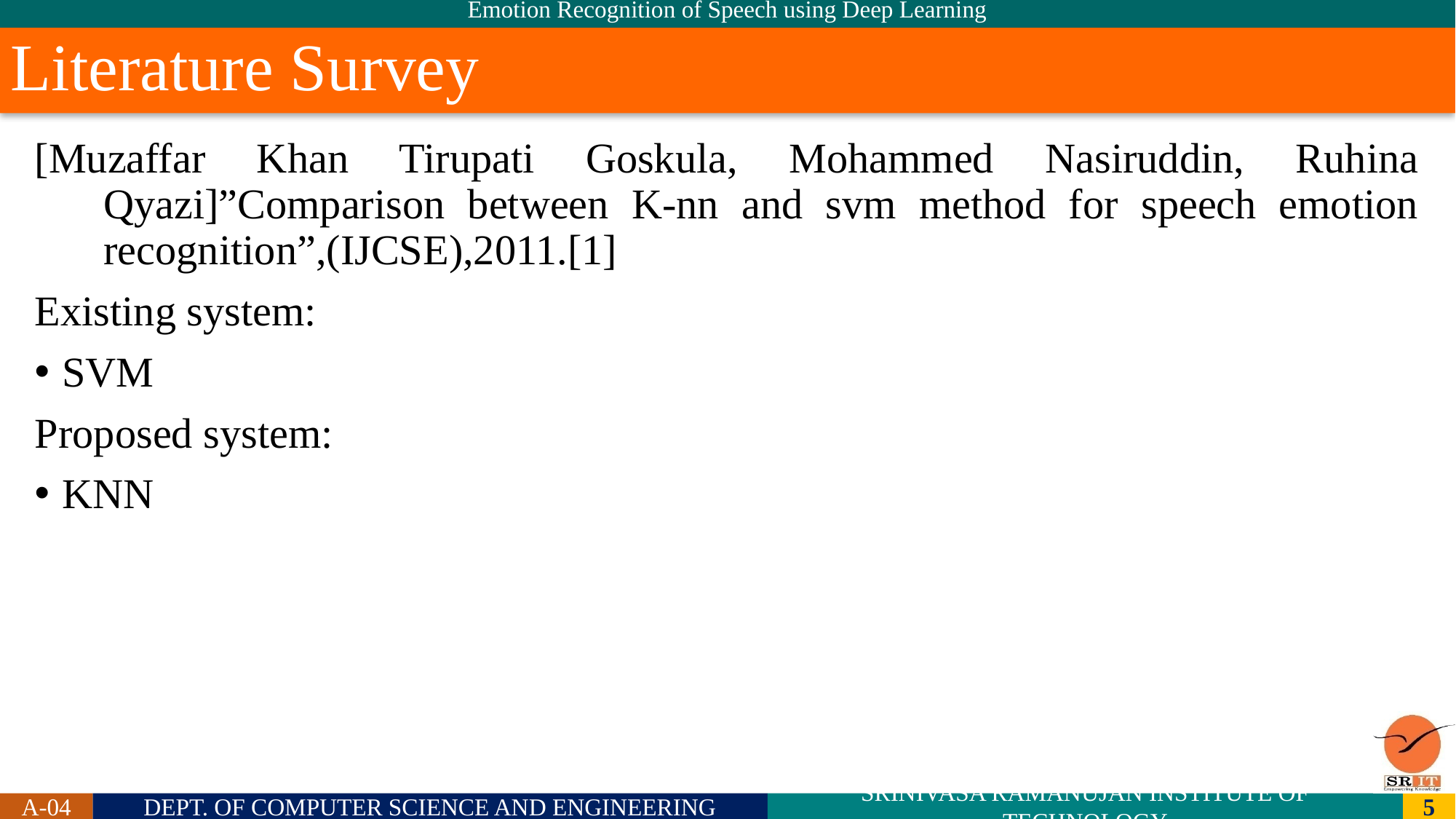

# Literature Survey
[Muzaffar Khan Tirupati Goskula, Mohammed Nasiruddin, Ruhina Qyazi]”Comparison between K-nn and svm method for speech emotion recognition”,(IJCSE),2011.[1]
Existing system:
SVM
Proposed system:
KNN